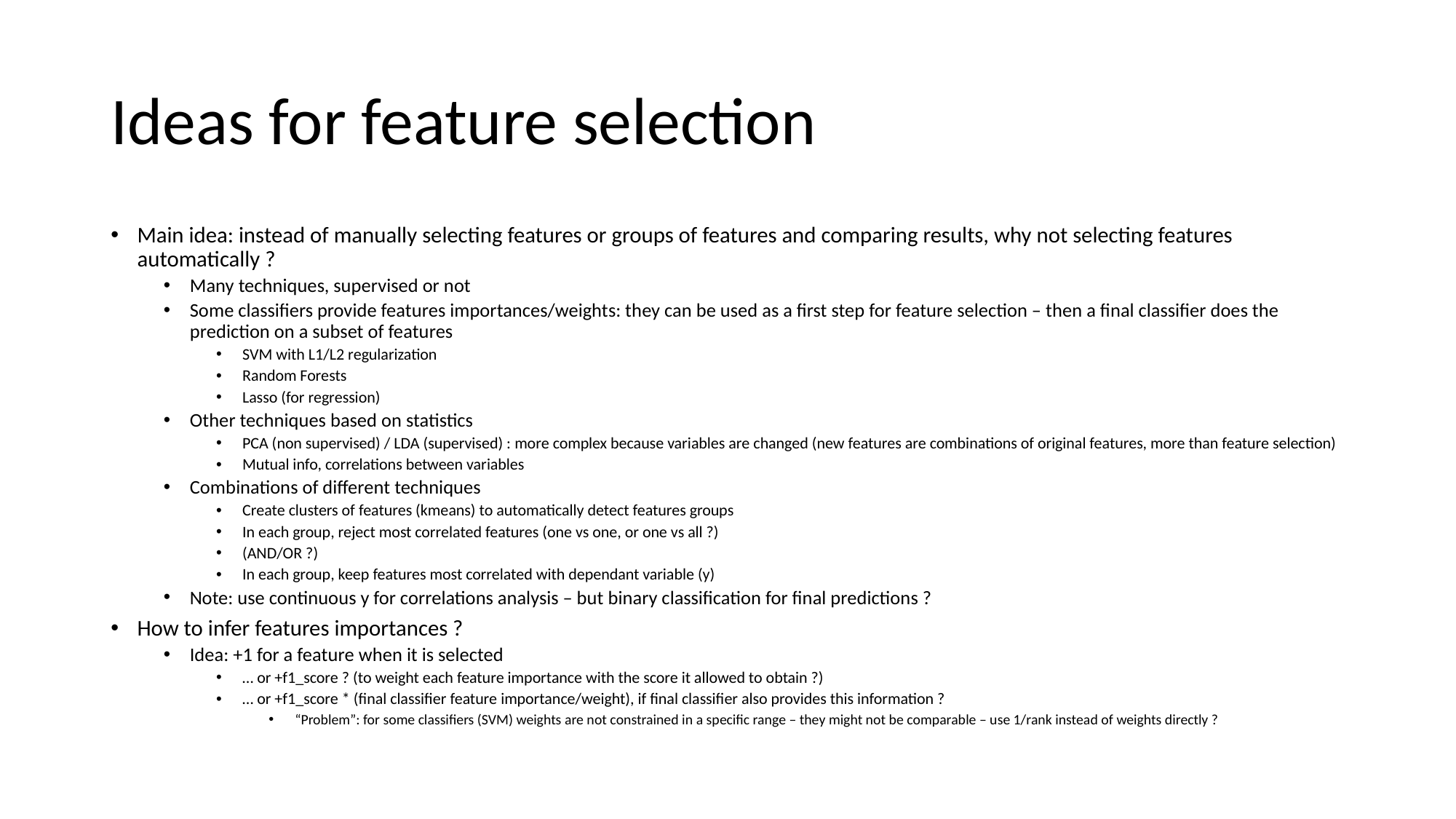

# Ideas for feature selection
Main idea: instead of manually selecting features or groups of features and comparing results, why not selecting features automatically ?
Many techniques, supervised or not
Some classifiers provide features importances/weights: they can be used as a first step for feature selection – then a final classifier does the prediction on a subset of features
SVM with L1/L2 regularization
Random Forests
Lasso (for regression)
Other techniques based on statistics
PCA (non supervised) / LDA (supervised) : more complex because variables are changed (new features are combinations of original features, more than feature selection)
Mutual info, correlations between variables
Combinations of different techniques
Create clusters of features (kmeans) to automatically detect features groups
In each group, reject most correlated features (one vs one, or one vs all ?)
(AND/OR ?)
In each group, keep features most correlated with dependant variable (y)
Note: use continuous y for correlations analysis – but binary classification for final predictions ?
How to infer features importances ?
Idea: +1 for a feature when it is selected
… or +f1_score ? (to weight each feature importance with the score it allowed to obtain ?)
… or +f1_score * (final classifier feature importance/weight), if final classifier also provides this information ?
“Problem”: for some classifiers (SVM) weights are not constrained in a specific range – they might not be comparable – use 1/rank instead of weights directly ?